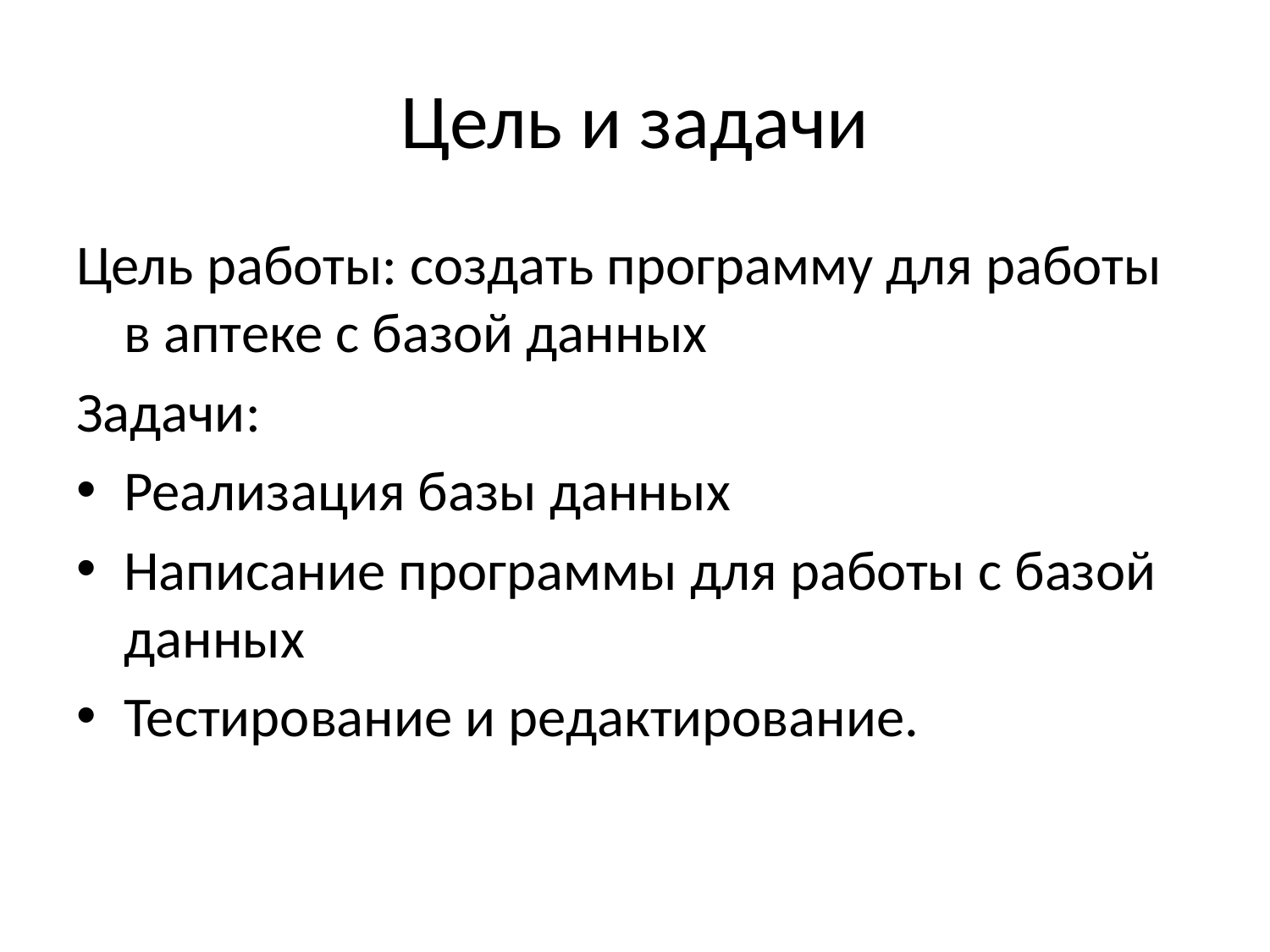

# Цель и задачи
Цель работы: создать программу для работы в аптеке с базой данных
Задачи:
Реализация базы данных
Написание программы для работы с базой данных
Тестирование и редактирование.